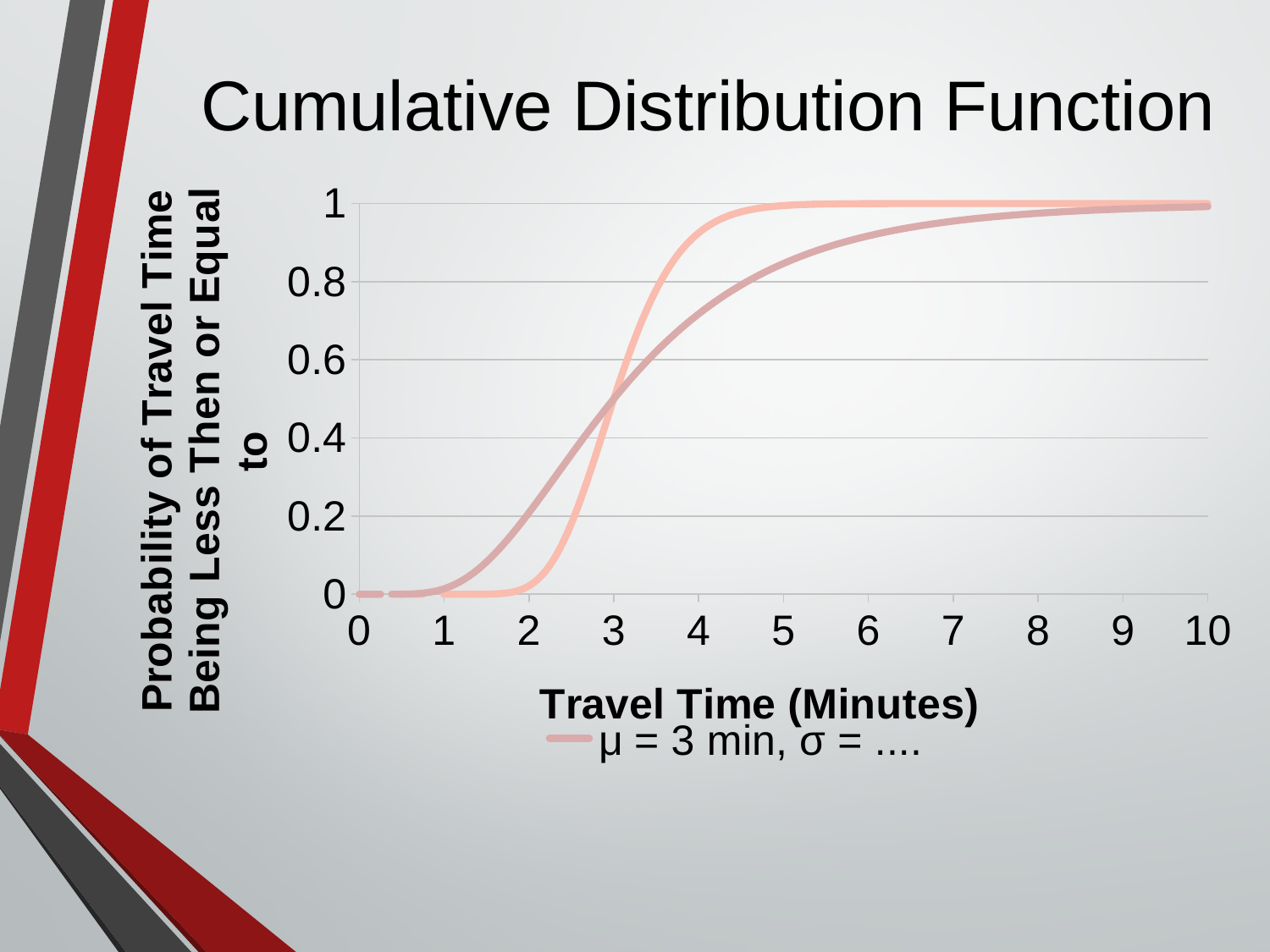

# Cumulative Distribution Function

### Chart

| Category | μ = 3 min, σ = .5 min | μ = 3 min, σ = 0.2 min |
|---|---|---|